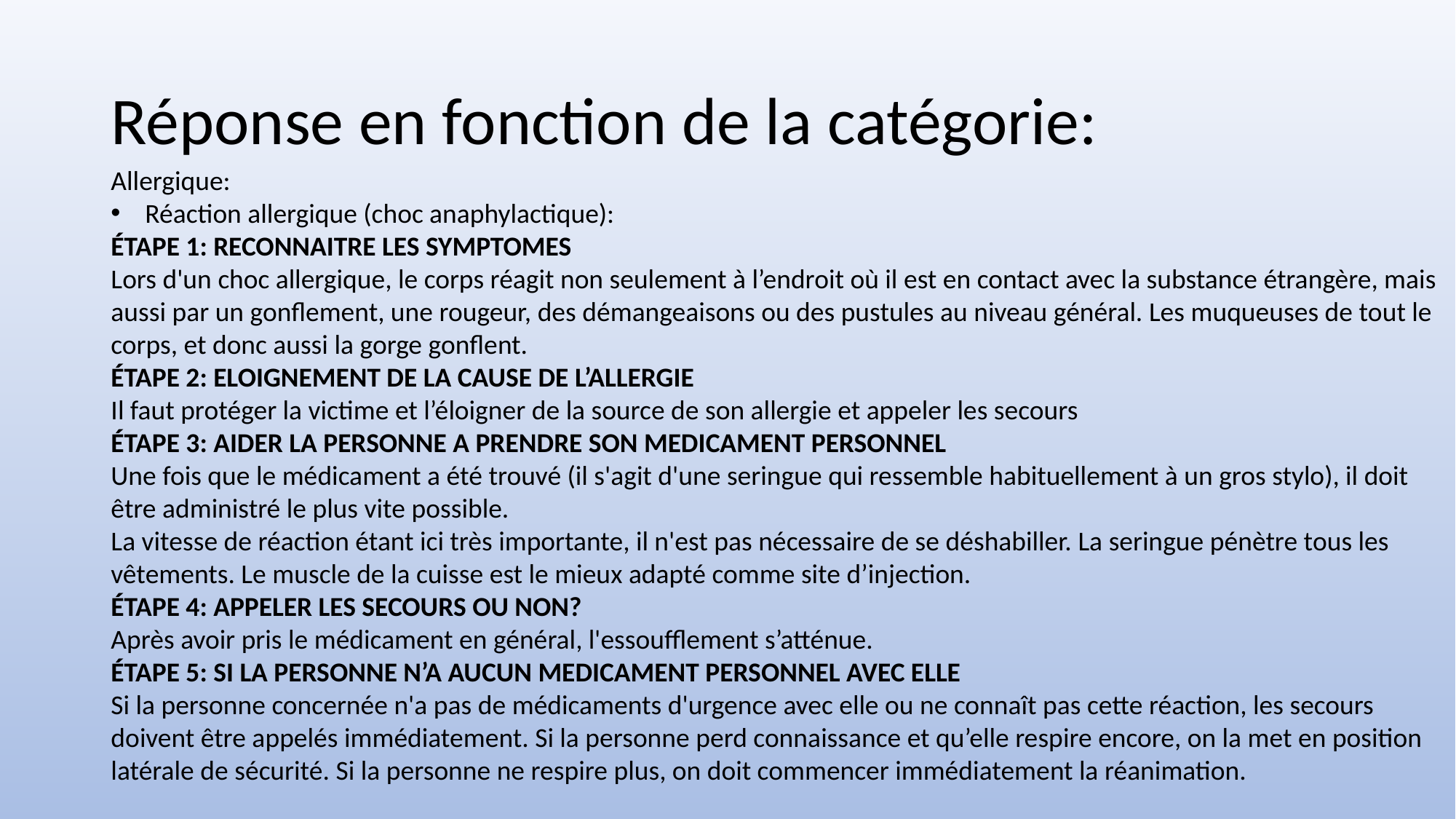

# Réponse en fonction de la catégorie:
Allergique:
Réaction allergique (choc anaphylactique):
ÉTAPE 1: RECONNAITRE LES SYMPTOMES
Lors d'un choc allergique, le corps réagit non seulement à l’endroit où il est en contact avec la substance étrangère, mais aussi par un gonflement, une rougeur, des démangeaisons ou des pustules au niveau général. Les muqueuses de tout le corps, et donc aussi la gorge gonflent.
ÉTAPE 2: ELOIGNEMENT DE LA CAUSE DE L’ALLERGIE
Il faut protéger la victime et l’éloigner de la source de son allergie et appeler les secours
ÉTAPE 3: AIDER LA PERSONNE A PRENDRE SON MEDICAMENT PERSONNEL
Une fois que le médicament a été trouvé (il s'agit d'une seringue qui ressemble habituellement à un gros stylo), il doit être administré le plus vite possible.
La vitesse de réaction étant ici très importante, il n'est pas nécessaire de se déshabiller. La seringue pénètre tous les vêtements. Le muscle de la cuisse est le mieux adapté comme site d’injection.
ÉTAPE 4: APPELER LES SECOURS OU NON?
Après avoir pris le médicament en général, l'essoufflement s’atténue.
ÉTAPE 5: SI LA PERSONNE N’A AUCUN MEDICAMENT PERSONNEL AVEC ELLE
Si la personne concernée n'a pas de médicaments d'urgence avec elle ou ne connaît pas cette réaction, les secours doivent être appelés immédiatement. Si la personne perd connaissance et qu’elle respire encore, on la met en position latérale de sécurité. Si la personne ne respire plus, on doit commencer immédiatement la réanimation.